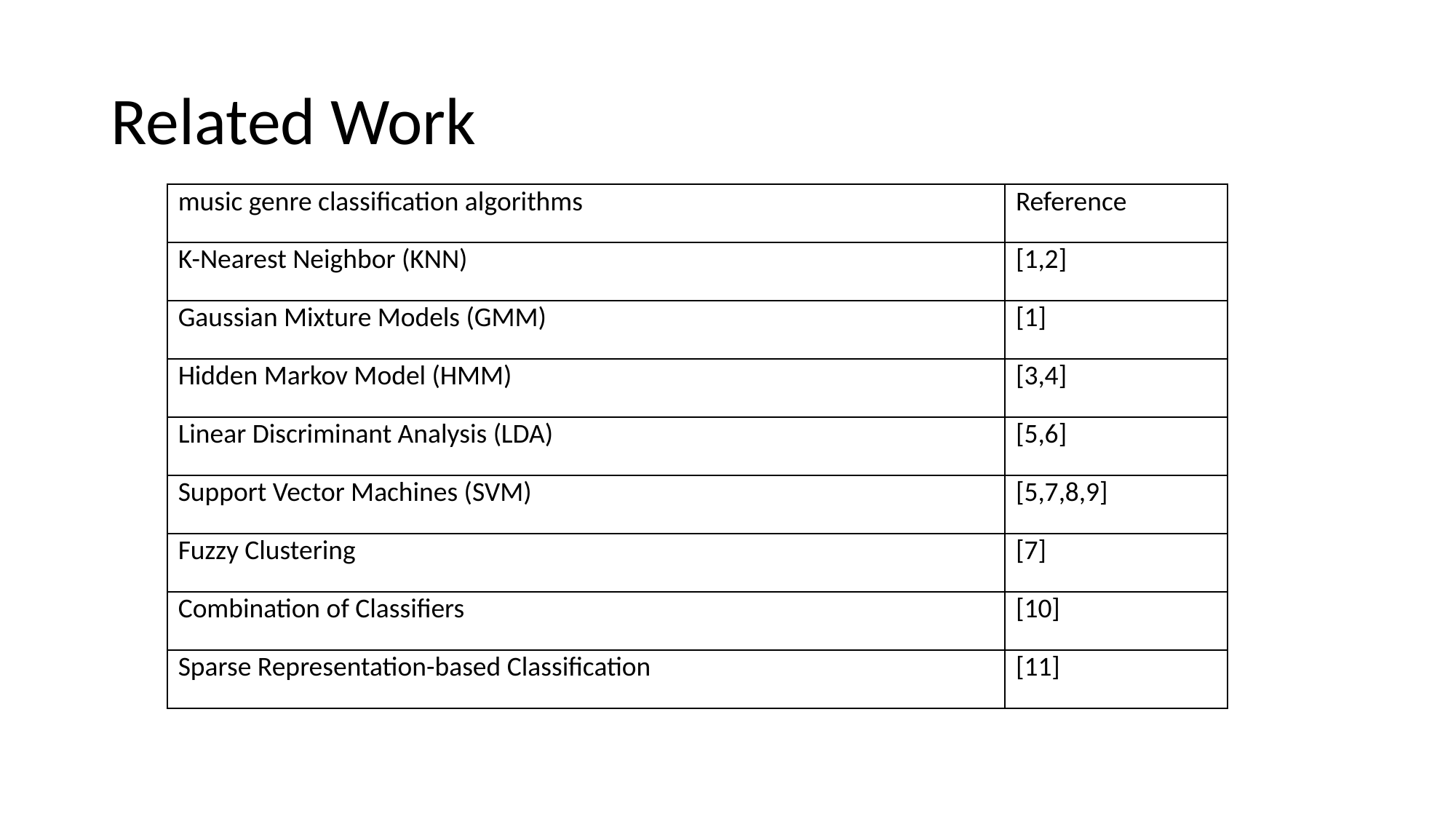

# Related Work
| music genre classification algorithms | Reference |
| --- | --- |
| K-Nearest Neighbor (KNN) | [1,2] |
| Gaussian Mixture Models (GMM) | [1] |
| Hidden Markov Model (HMM) | [3,4] |
| Linear Discriminant Analysis (LDA) | [5,6] |
| Support Vector Machines (SVM) | [5,7,8,9] |
| Fuzzy Clustering | [7] |
| Combination of Classifiers | [10] |
| Sparse Representation-based Classification | [11] |